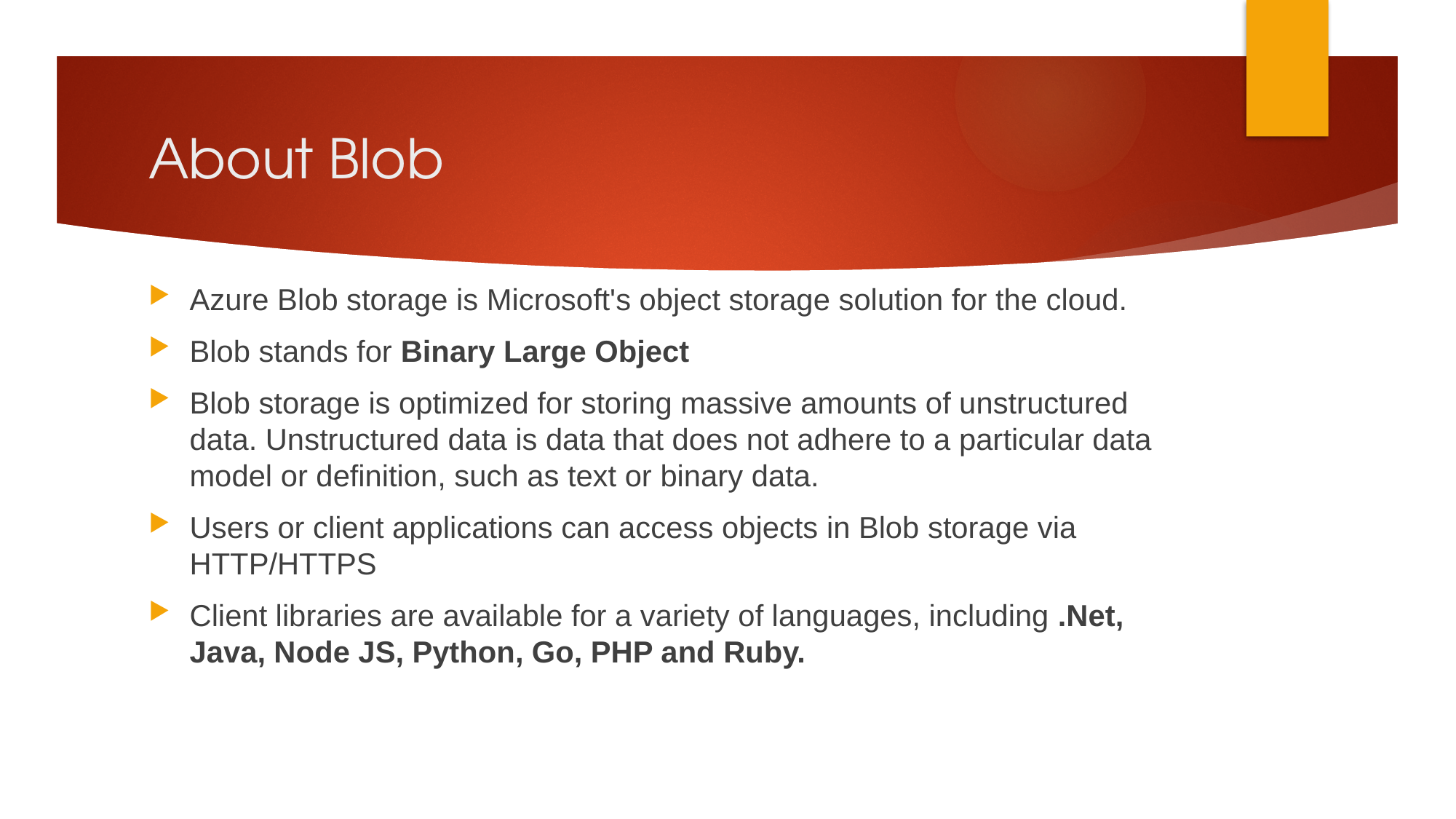

# About Blob
Azure Blob storage is Microsoft's object storage solution for the cloud.
Blob stands for Binary Large Object
Blob storage is optimized for storing massive amounts of unstructured data. Unstructured data is data that does not adhere to a particular data model or definition, such as text or binary data.
Users or client applications can access objects in Blob storage via HTTP/HTTPS
Client libraries are available for a variety of languages, including .Net, Java, Node JS, Python, Go, PHP and Ruby.